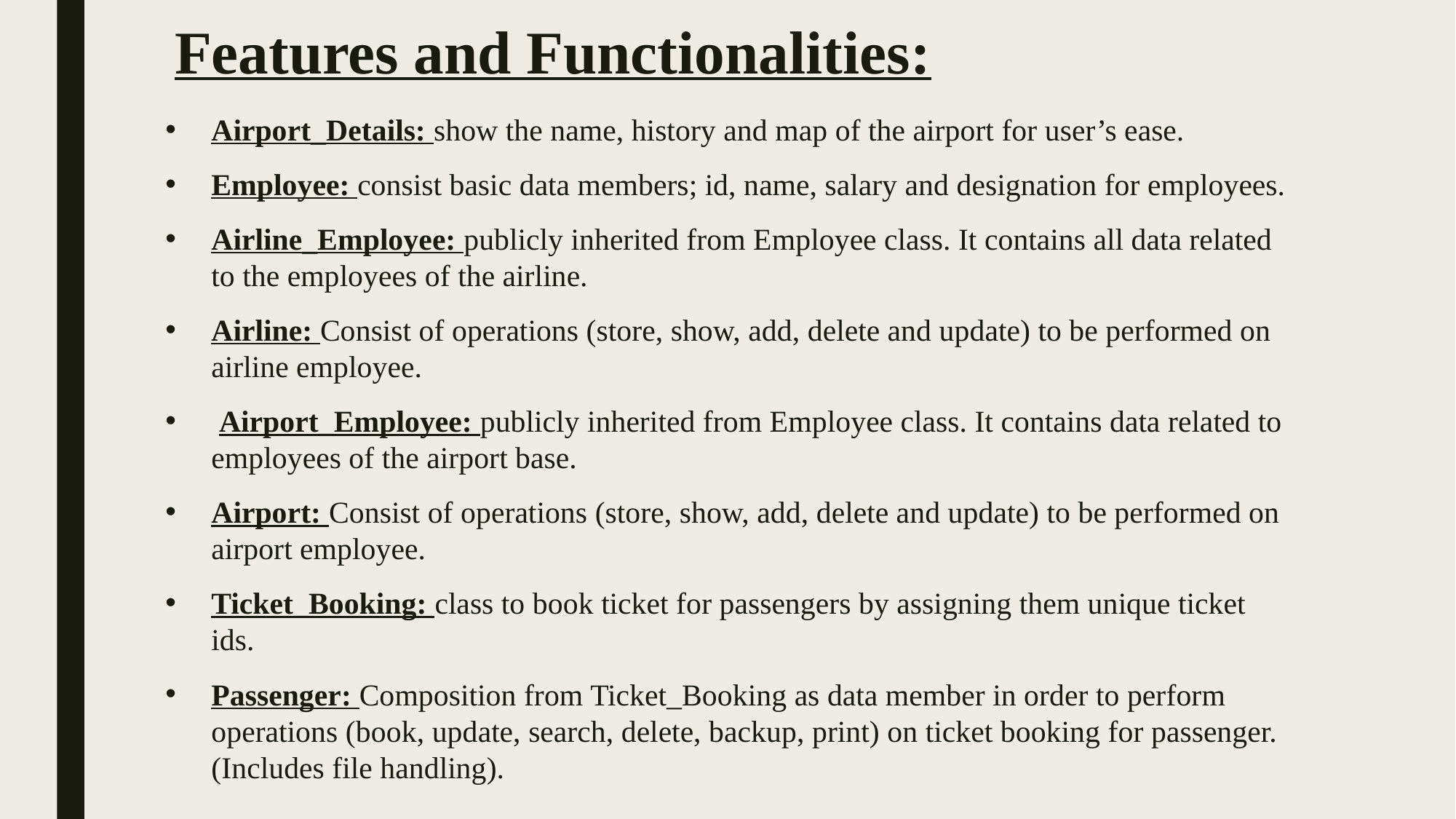

# Features and Functionalities:
Airport_Details: show the name, history and map of the airport for user’s ease.
Employee: consist basic data members; id, name, salary and designation for employees.
Airline_Employee: publicly inherited from Employee class. It contains all data related to the employees of the airline.
Airline: Consist of operations (store, show, add, delete and update) to be performed on airline employee.
 Airport_Employee: publicly inherited from Employee class. It contains data related to employees of the airport base.
Airport: Consist of operations (store, show, add, delete and update) to be performed on airport employee.
Ticket_Booking: class to book ticket for passengers by assigning them unique ticket ids.
Passenger: Composition from Ticket_Booking as data member in order to perform operations (book, update, search, delete, backup, print) on ticket booking for passenger. (Includes file handling).